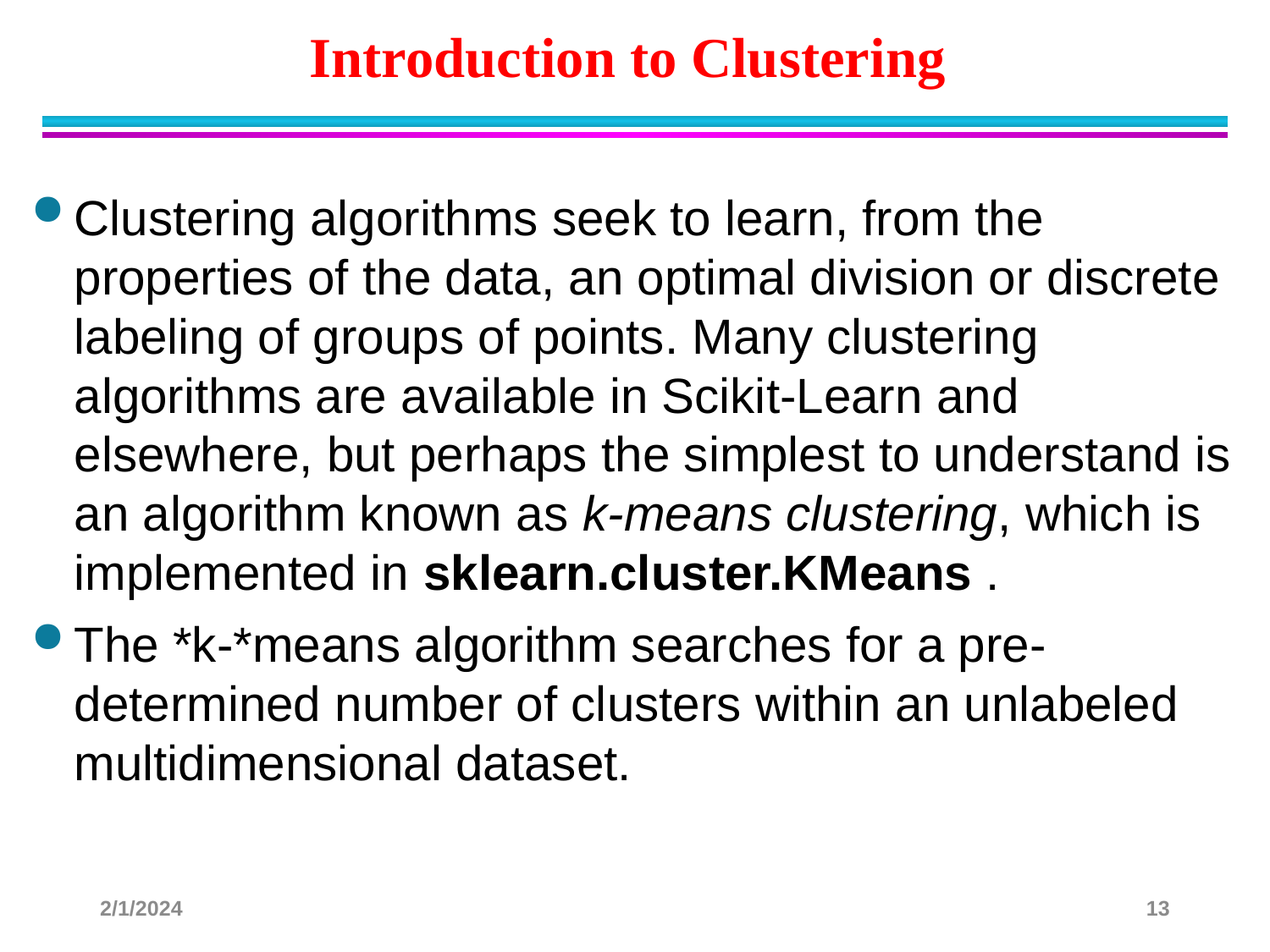

# Introduction to Clustering
Clustering algorithms seek to learn, from the properties of the data, an optimal division or discrete labeling of groups of points. Many clustering algorithms are available in Scikit-Learn and elsewhere, but perhaps the simplest to understand is an algorithm known as k-means clustering, which is implemented in sklearn.cluster.KMeans .
The *k-*means algorithm searches for a pre-determined number of clusters within an unlabeled multidimensional dataset.
2/1/2024
13